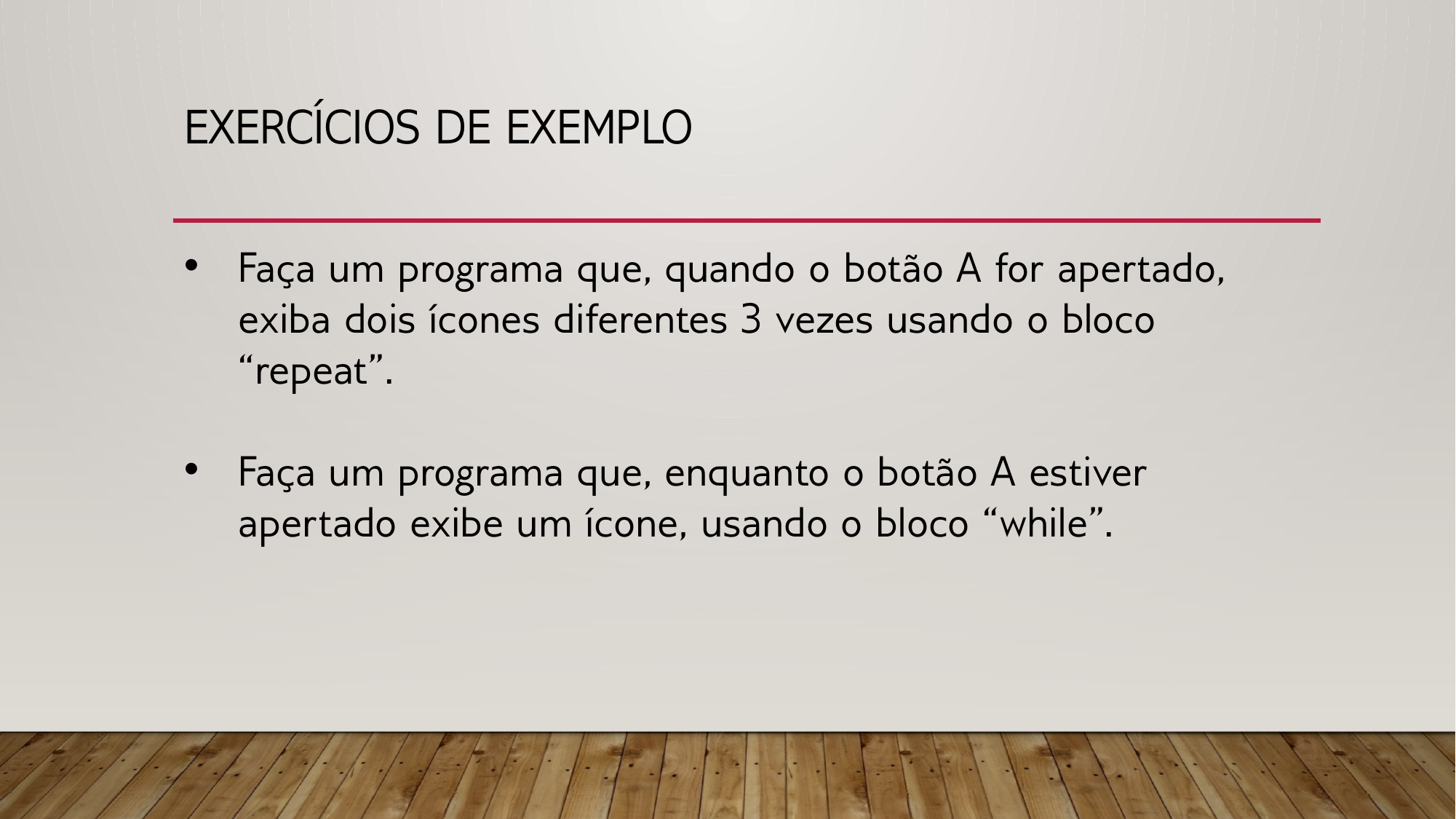

# Exercícios de exemplo
Faça um programa que, quando o botão A for apertado, exiba dois ícones diferentes 3 vezes usando o bloco “repeat”.

Faça um programa que, enquanto o botão A estiver apertado exibe um ícone, usando o bloco “while”.